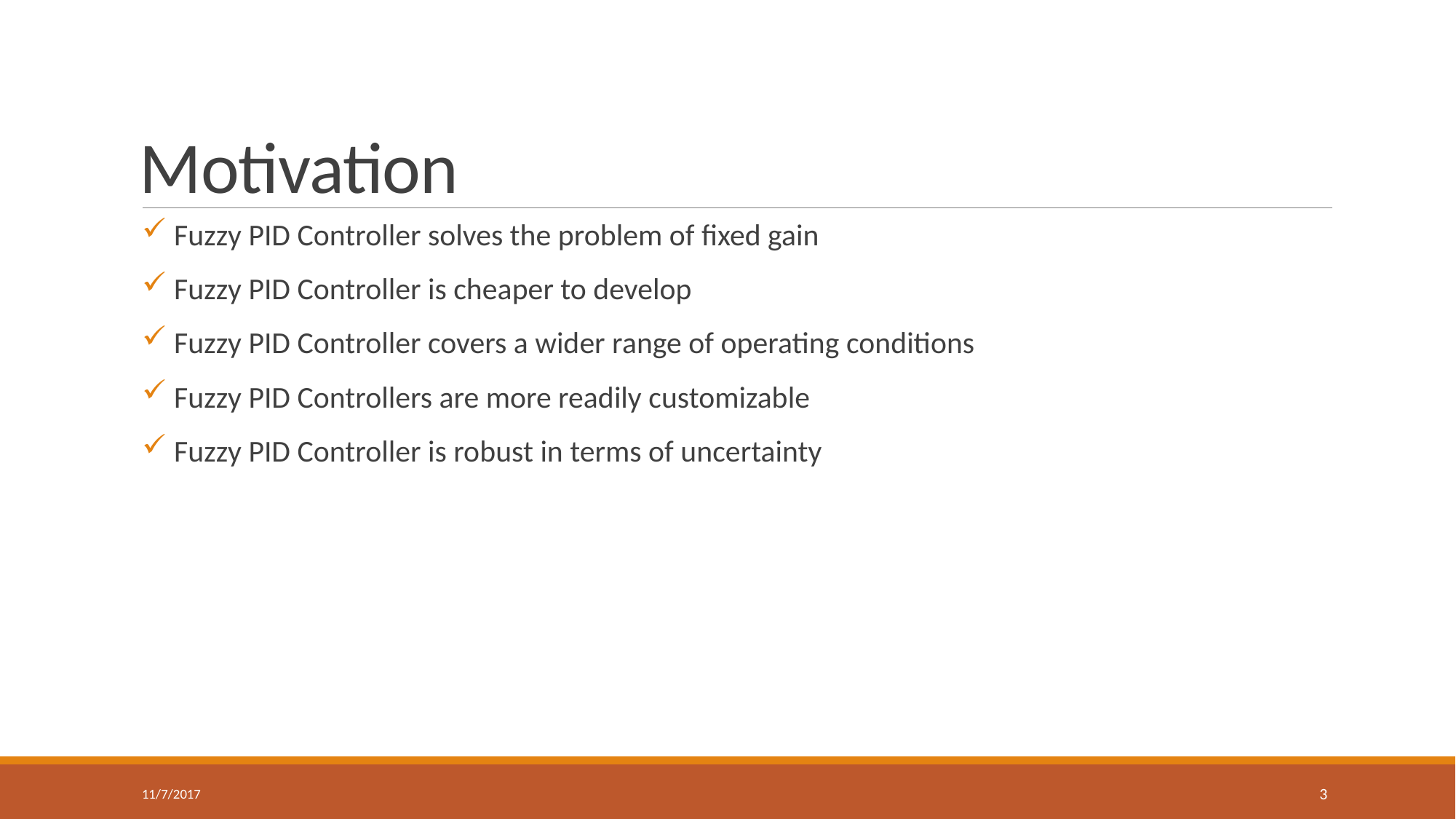

# Motivation
 Fuzzy PID Controller solves the problem of fixed gain
 Fuzzy PID Controller is cheaper to develop
 Fuzzy PID Controller covers a wider range of operating conditions
 Fuzzy PID Controllers are more readily customizable
 Fuzzy PID Controller is robust in terms of uncertainty

11/7/2017
3